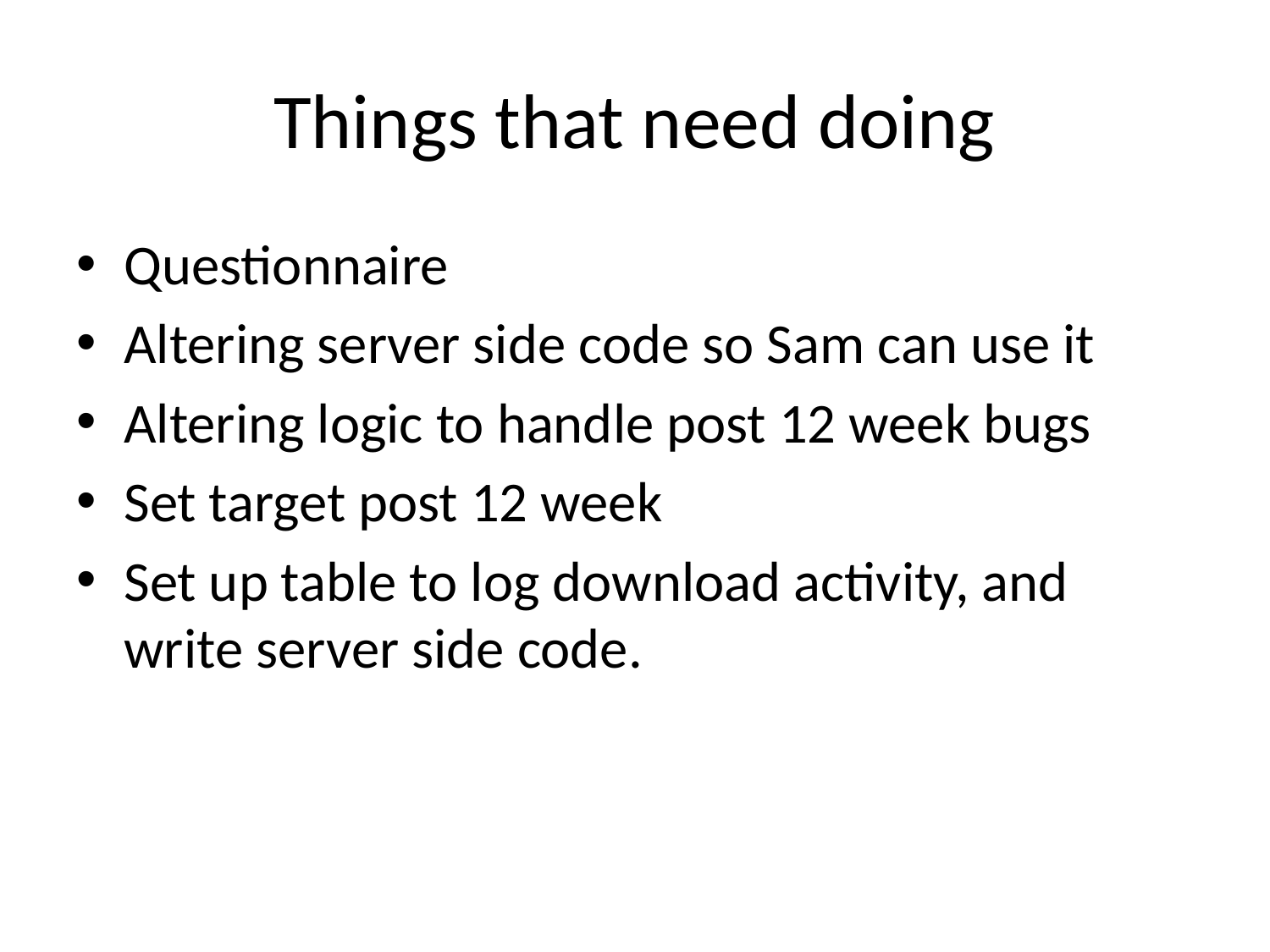

# Things that need doing
Questionnaire
Altering server side code so Sam can use it
Altering logic to handle post 12 week bugs
Set target post 12 week
Set up table to log download activity, and write server side code.